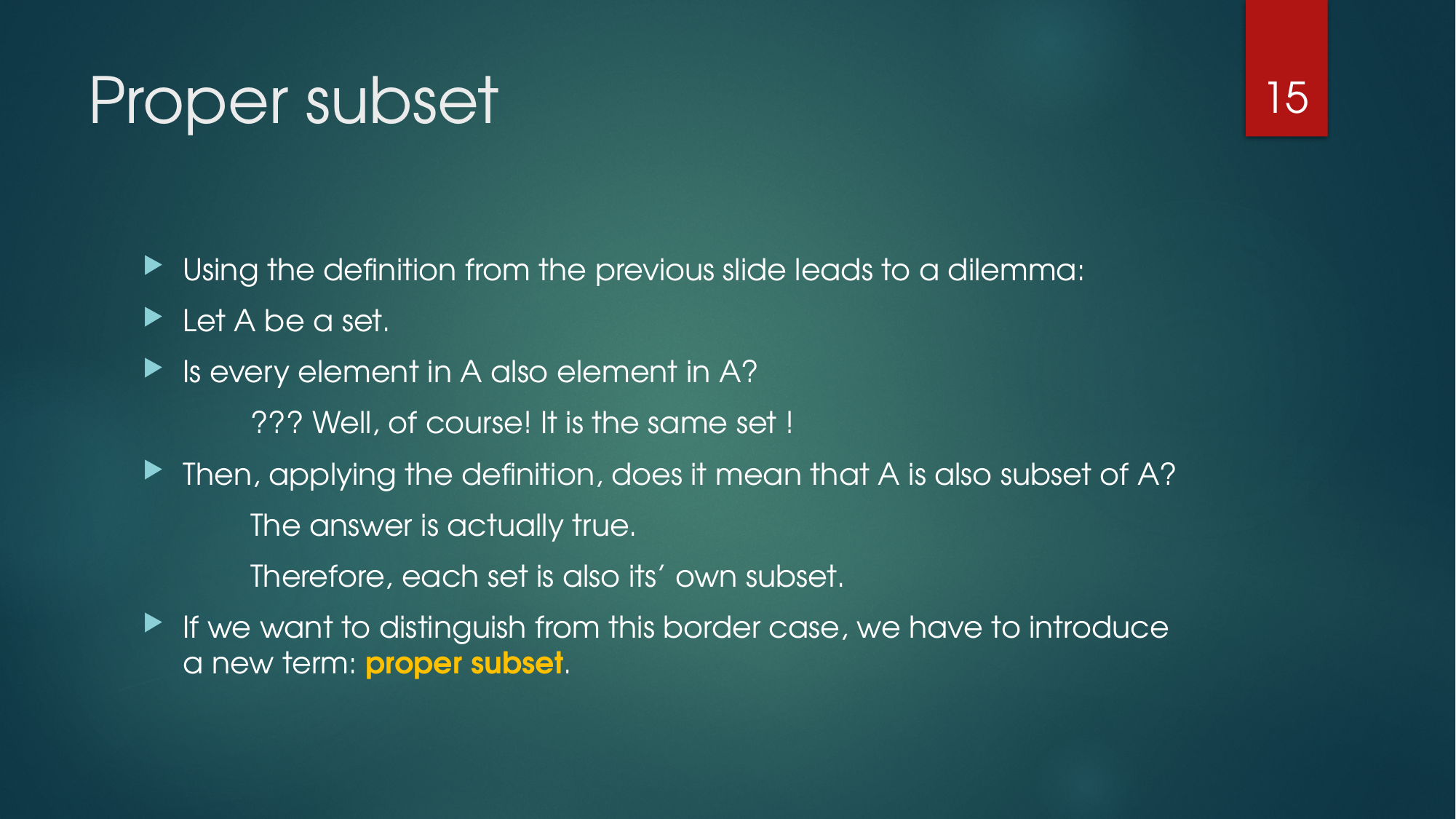

15
# Proper subset
Using the definition from the previous slide leads to a dilemma:
Let A be a set.
Is every element in A also element in A?
		??? Well, of course! It is the same set !
Then, applying the definition, does it mean that A is also subset of A?
		The answer is actually true.
		Therefore, each set is also its’ own subset.
If we want to distinguish from this border case, we have to introduce a new term: proper subset.